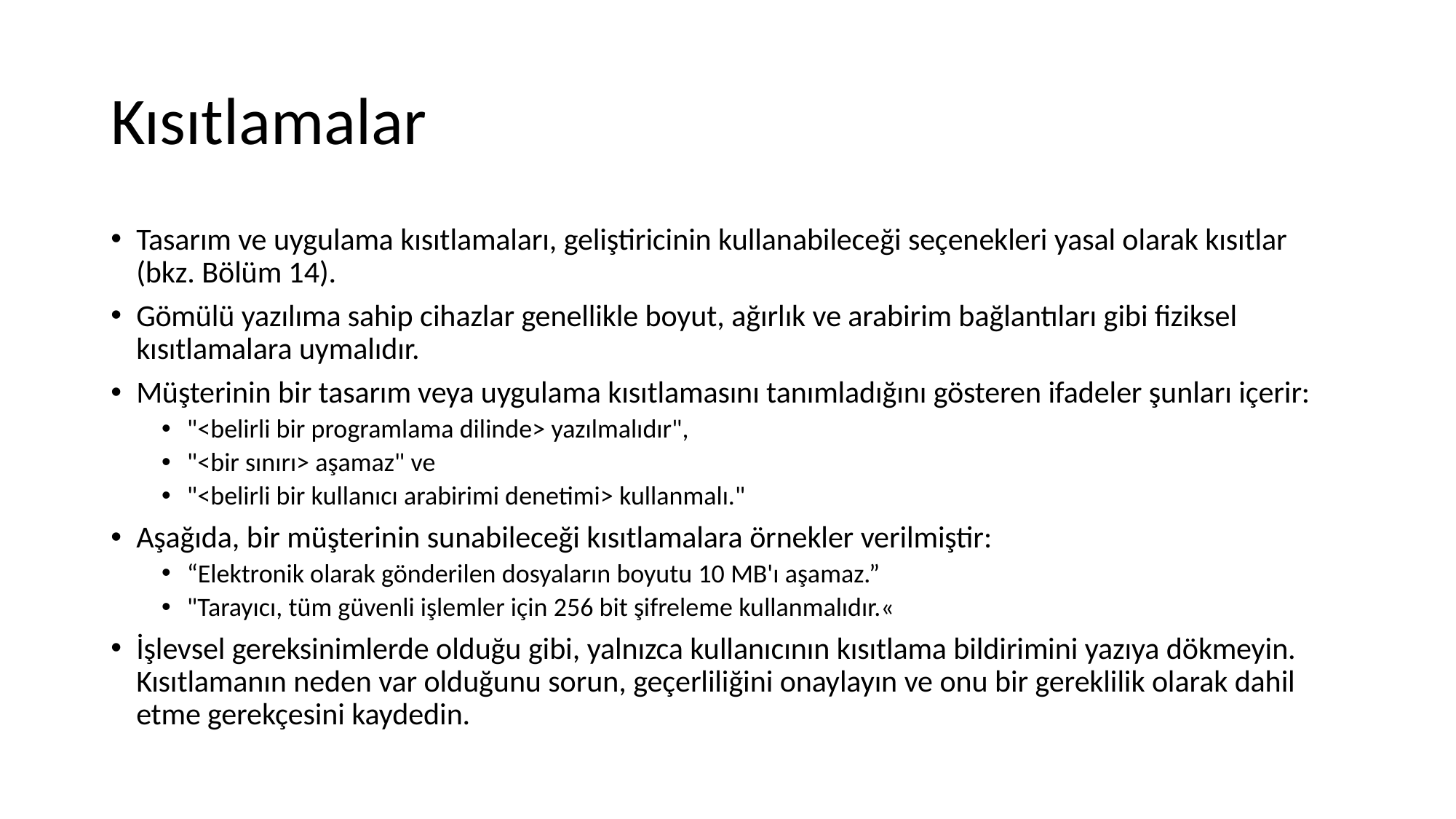

# Kısıtlamalar
Tasarım ve uygulama kısıtlamaları, geliştiricinin kullanabileceği seçenekleri yasal olarak kısıtlar (bkz. Bölüm 14).
Gömülü yazılıma sahip cihazlar genellikle boyut, ağırlık ve arabirim bağlantıları gibi fiziksel kısıtlamalara uymalıdır.
Müşterinin bir tasarım veya uygulama kısıtlamasını tanımladığını gösteren ifadeler şunları içerir:
"<belirli bir programlama dilinde> yazılmalıdır",
"<bir sınırı> aşamaz" ve
"<belirli bir kullanıcı arabirimi denetimi> kullanmalı."
Aşağıda, bir müşterinin sunabileceği kısıtlamalara örnekler verilmiştir:
“Elektronik olarak gönderilen dosyaların boyutu 10 MB'ı aşamaz.”
"Tarayıcı, tüm güvenli işlemler için 256 bit şifreleme kullanmalıdır.«
İşlevsel gereksinimlerde olduğu gibi, yalnızca kullanıcının kısıtlama bildirimini yazıya dökmeyin. Kısıtlamanın neden var olduğunu sorun, geçerliliğini onaylayın ve onu bir gereklilik olarak dahil etme gerekçesini kaydedin.